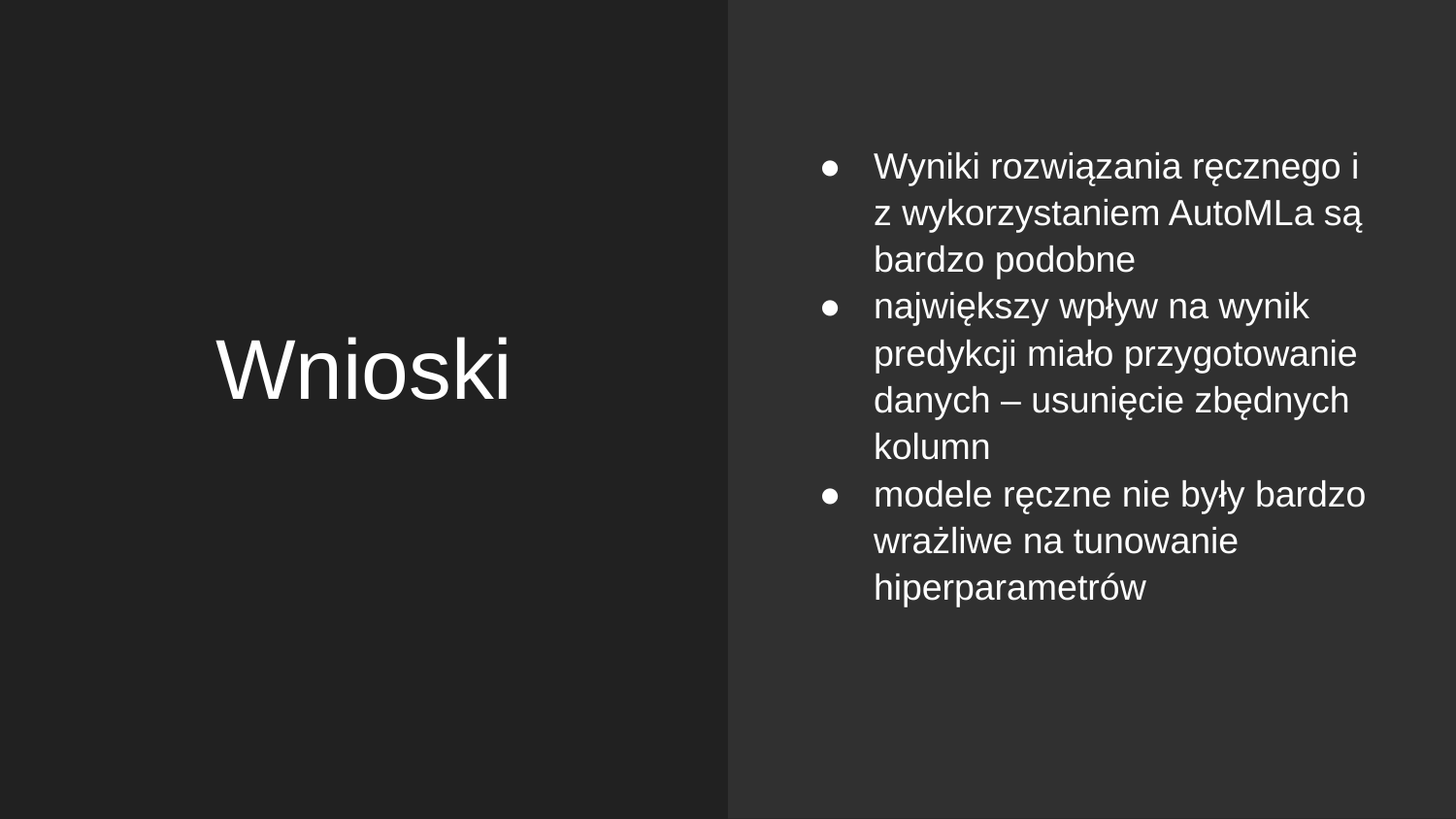

Wyniki rozwiązania ręcznego i z wykorzystaniem AutoMLa są bardzo podobne
największy wpływ na wynik predykcji miało przygotowanie danych – usunięcie zbędnych kolumn
modele ręczne nie były bardzo wrażliwe na tunowanie hiperparametrów

# Wnioski